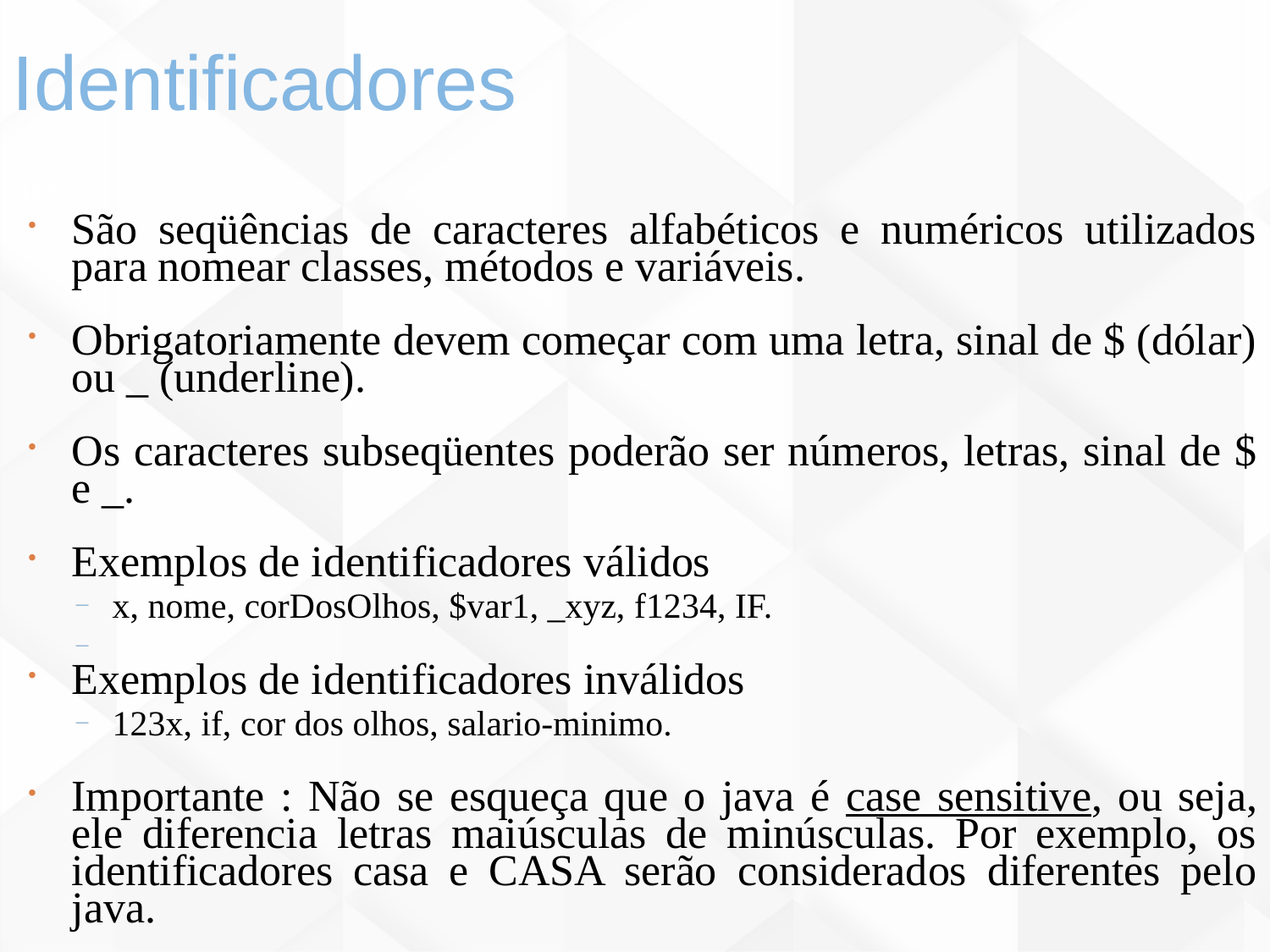

Identificadores
103
São seqüências de caracteres alfabéticos e numéricos utilizados para nomear classes, métodos e variáveis.

Obrigatoriamente devem começar com uma letra, sinal de $ (dólar) ou _ (underline).

Os caracteres subseqüentes poderão ser números, letras, sinal de $ e _.

Exemplos de identificadores válidos
x, nome, corDosOlhos, $var1, _xyz, f1234, IF.

Exemplos de identificadores inválidos
123x, if, cor dos olhos, salario-minimo.

Importante : Não se esqueça que o java é case sensitive, ou seja, ele diferencia letras maiúsculas de minúsculas. Por exemplo, os identificadores casa e CASA serão considerados diferentes pelo java.